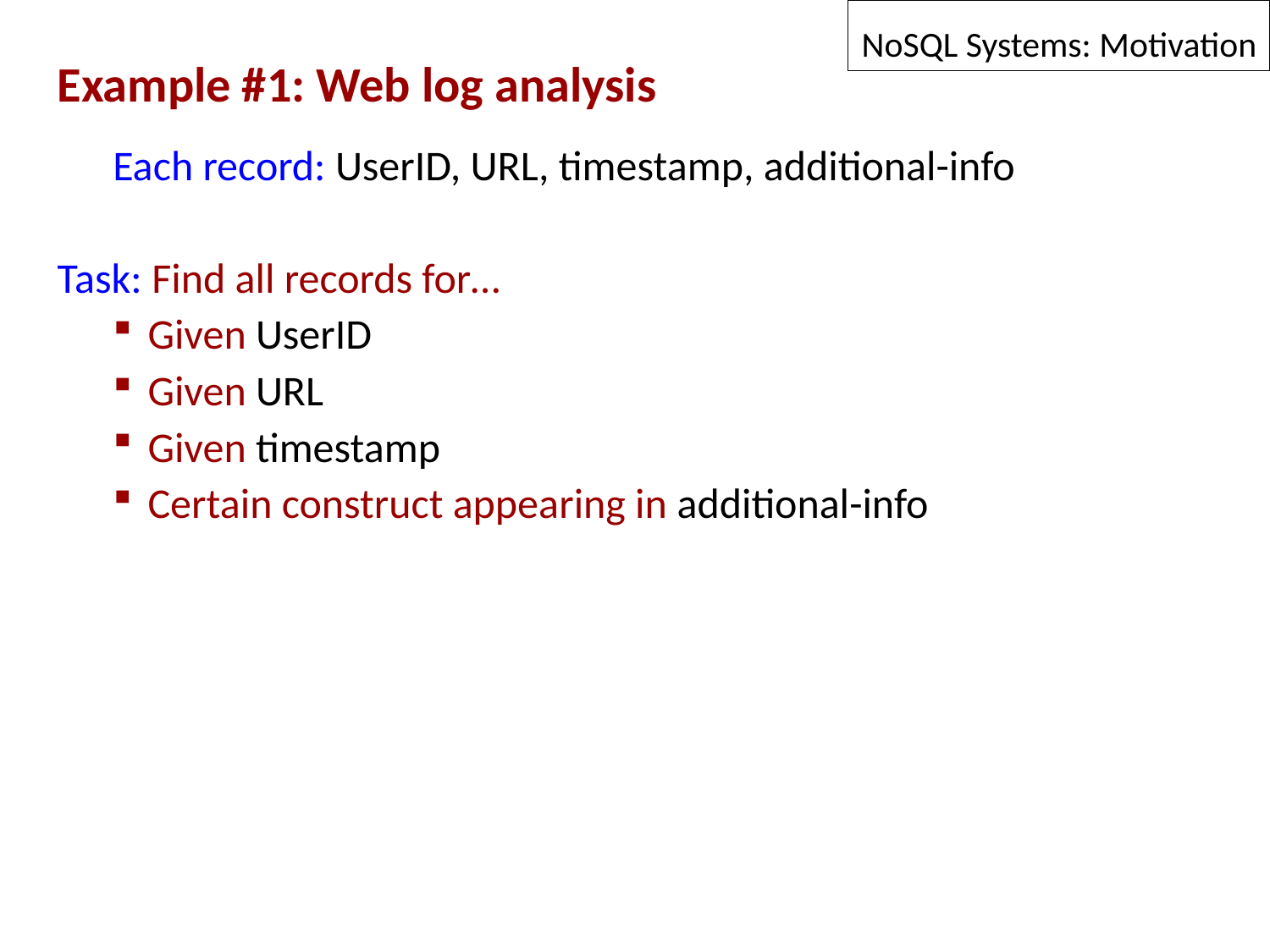

NoSQL Systems: Motivation
Example #1: Web log analysis
Each record: UserID, URL, timestamp, additional-info

Task: Find all records for…
 Given UserID
 Given URL
 Given timestamp
 Certain construct appearing in additional-info